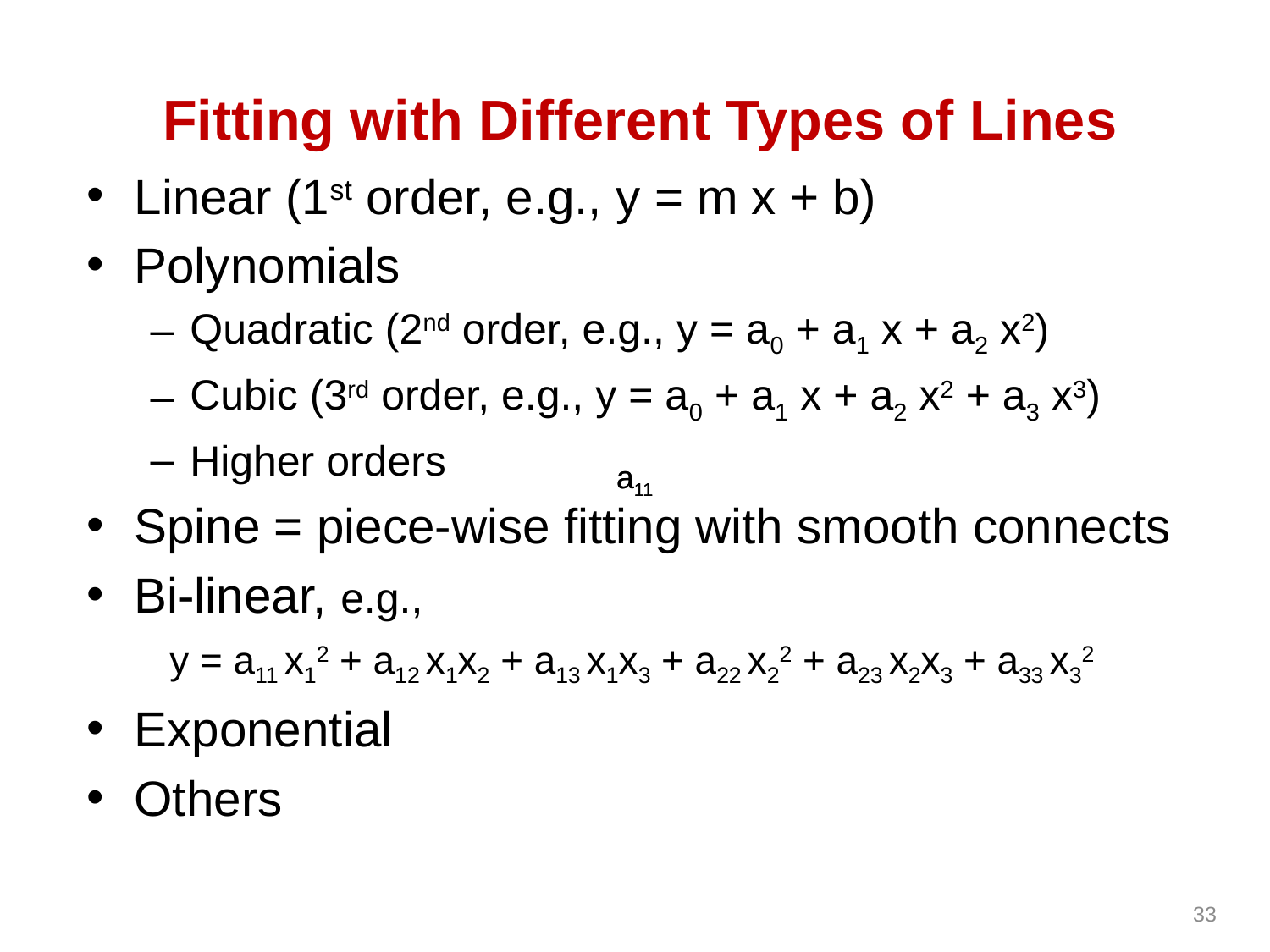

# Fitting with Different Types of Lines
Linear (1st order, e.g., y = m x + b)
Polynomials
Quadratic (2nd order, e.g., y = a0 + a1 x + a2 x2)
Cubic (3rd order, e.g., y = a0 + a1 x + a2 x2 + a3 x3)
Higher orders
Spine = piece-wise fitting with smooth connects
Bi-linear, e.g.,
       y = a11 x12 + a12 x1x2 + a13 x1x3 + a22 x22 + a23 x2x3 + a33 x32
Exponential
Others

a11
a11
33